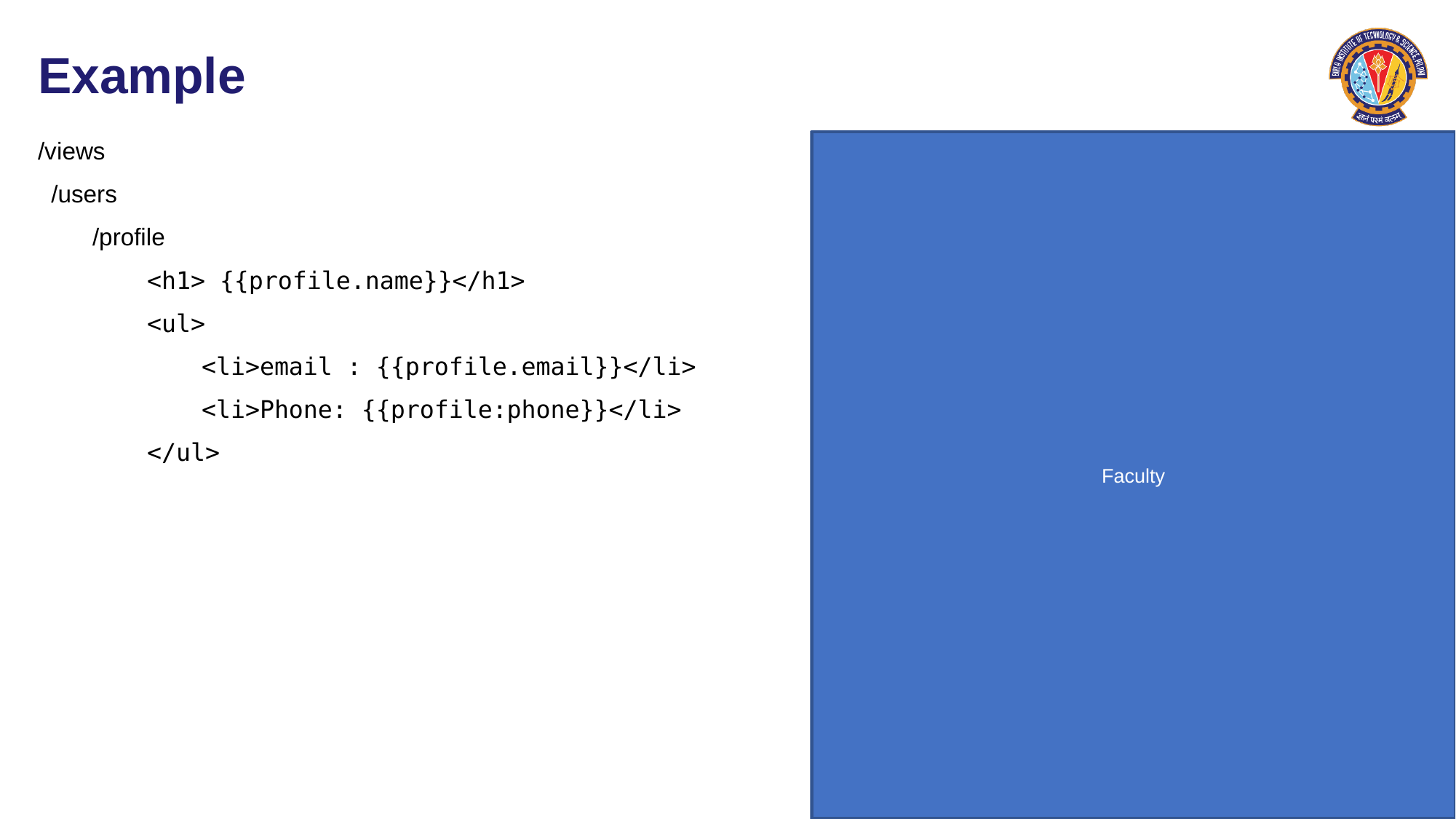

# Example
/views
  /users
/profile
<h1> {{profile.name}}</h1>
<ul>
<li>email : {{profile.email}}</li>
<li>Phone: {{profile:phone}}</li>
</ul>